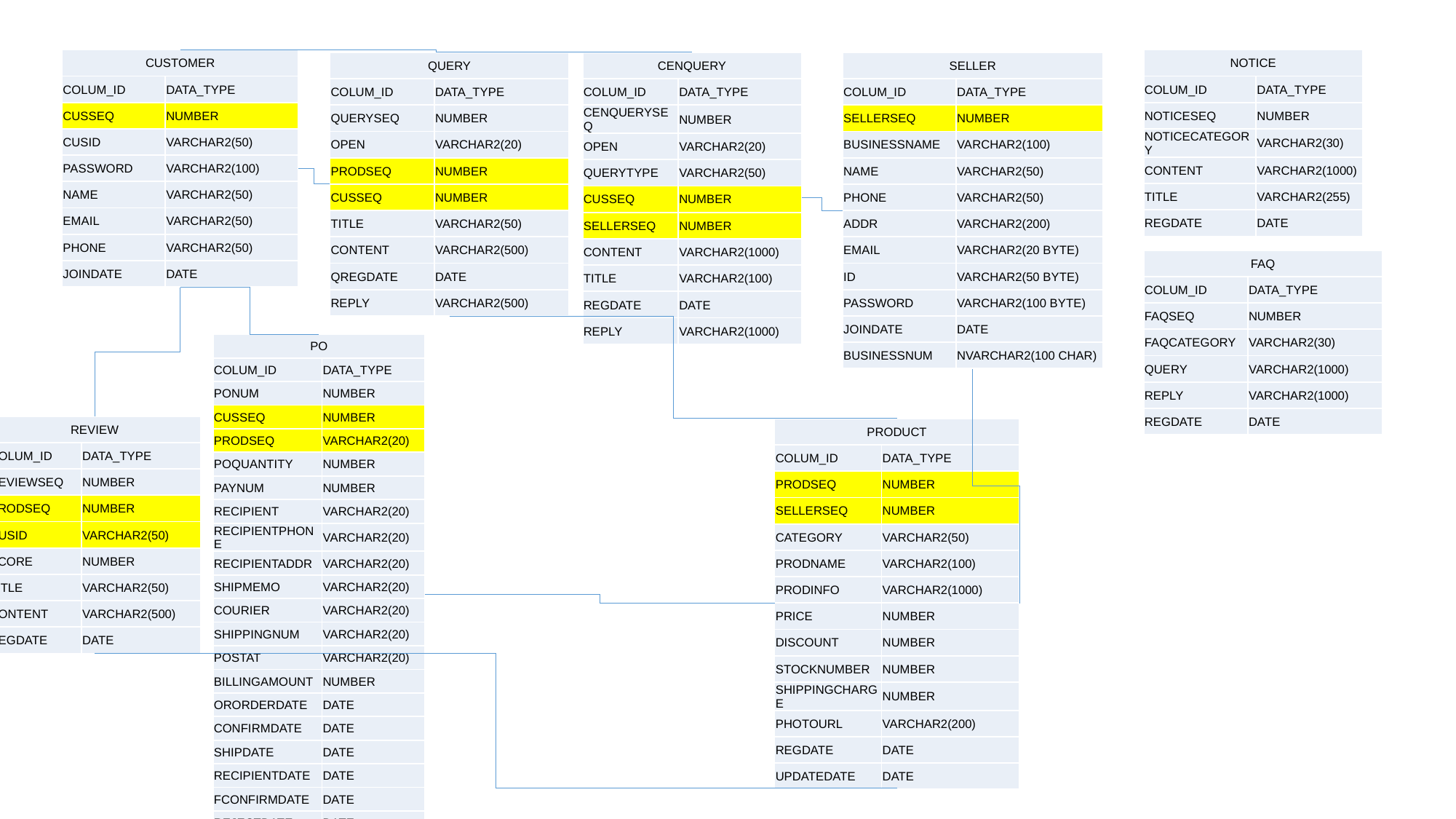

| CUSTOMER |  |
| --- | --- |
| COLUM\_ID | DATA\_TYPE |
| CUSSEQ | NUMBER |
| CUSID | VARCHAR2(50) |
| PASSWORD | VARCHAR2(100) |
| NAME | VARCHAR2(50) |
| EMAIL | VARCHAR2(50) |
| PHONE | VARCHAR2(50) |
| JOINDATE | DATE |
| NOTICE |  |
| --- | --- |
| COLUM\_ID | DATA\_TYPE |
| NOTICESEQ | NUMBER |
| NOTICECATEGORY | VARCHAR2(30) |
| CONTENT | VARCHAR2(1000) |
| TITLE | VARCHAR2(255) |
| REGDATE | DATE |
| QUERY |  |
| --- | --- |
| COLUM\_ID | DATA\_TYPE |
| QUERYSEQ | NUMBER |
| OPEN | VARCHAR2(20) |
| PRODSEQ | NUMBER |
| CUSSEQ | NUMBER |
| TITLE | VARCHAR2(50) |
| CONTENT | VARCHAR2(500) |
| QREGDATE | DATE |
| REPLY | VARCHAR2(500) |
| CENQUERY |  |
| --- | --- |
| COLUM\_ID | DATA\_TYPE |
| CENQUERYSEQ | NUMBER |
| OPEN | VARCHAR2(20) |
| QUERYTYPE | VARCHAR2(50) |
| CUSSEQ | NUMBER |
| SELLERSEQ | NUMBER |
| CONTENT | VARCHAR2(1000) |
| TITLE | VARCHAR2(100) |
| REGDATE | DATE |
| REPLY | VARCHAR2(1000) |
| SELLER |  |
| --- | --- |
| COLUM\_ID | DATA\_TYPE |
| SELLERSEQ | NUMBER |
| BUSINESSNAME | VARCHAR2(100) |
| NAME | VARCHAR2(50) |
| PHONE | VARCHAR2(50) |
| ADDR | VARCHAR2(200) |
| EMAIL | VARCHAR2(20 BYTE) |
| ID | VARCHAR2(50 BYTE) |
| PASSWORD | VARCHAR2(100 BYTE) |
| JOINDATE | DATE |
| BUSINESSNUM | NVARCHAR2(100 CHAR) |
| FAQ |  |
| --- | --- |
| COLUM\_ID | DATA\_TYPE |
| FAQSEQ | NUMBER |
| FAQCATEGORY | VARCHAR2(30) |
| QUERY | VARCHAR2(1000) |
| REPLY | VARCHAR2(1000) |
| REGDATE | DATE |
| PO |  |
| --- | --- |
| COLUM\_ID | DATA\_TYPE |
| PONUM | NUMBER |
| CUSSEQ | NUMBER |
| PRODSEQ | VARCHAR2(20) |
| POQUANTITY | NUMBER |
| PAYNUM | NUMBER |
| RECIPIENT | VARCHAR2(20) |
| RECIPIENTPHONE | VARCHAR2(20) |
| RECIPIENTADDR | VARCHAR2(20) |
| SHIPMEMO | VARCHAR2(20) |
| COURIER | VARCHAR2(20) |
| SHIPPINGNUM | VARCHAR2(20) |
| POSTAT | VARCHAR2(20) |
| BILLINGAMOUNT | NUMBER |
| ORORDERDATE | DATE |
| CONFIRMDATE | DATE |
| SHIPDATE | DATE |
| RECIPIENTDATE | DATE |
| FCONFIRMDATE | DATE |
| REJECTDATE | DATE |
| PAYMETHOD | VARCHAR2(20) |
| REVIEW |  |
| --- | --- |
| COLUM\_ID | DATA\_TYPE |
| REVIEWSEQ | NUMBER |
| PRODSEQ | NUMBER |
| CUSID | VARCHAR2(50) |
| SCORE | NUMBER |
| TITLE | VARCHAR2(50) |
| CONTENT | VARCHAR2(500) |
| REGDATE | DATE |
| PRODUCT |  |
| --- | --- |
| COLUM\_ID | DATA\_TYPE |
| PRODSEQ | NUMBER |
| SELLERSEQ | NUMBER |
| CATEGORY | VARCHAR2(50) |
| PRODNAME | VARCHAR2(100) |
| PRODINFO | VARCHAR2(1000) |
| PRICE | NUMBER |
| DISCOUNT | NUMBER |
| STOCKNUMBER | NUMBER |
| SHIPPINGCHARGE | NUMBER |
| PHOTOURL | VARCHAR2(200) |
| REGDATE | DATE |
| UPDATEDATE | DATE |